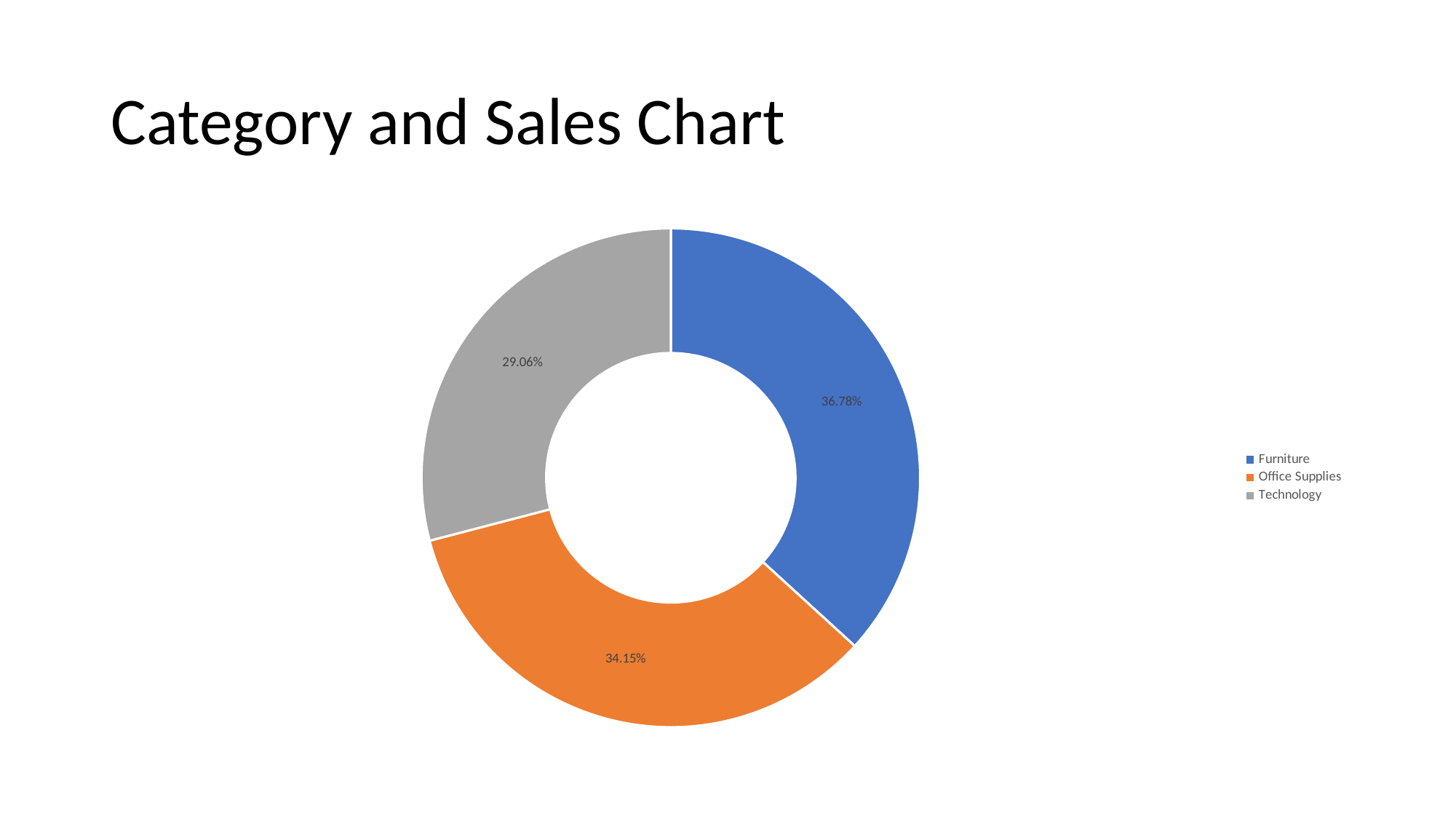

# Category and Sales Chart

### Chart

| Category | Total |
|---|---|
| Furniture | 0.36784665172829495 |
| Office Supplies | 0.34151894911801167 |
| Technology | 0.2906343991536934 |